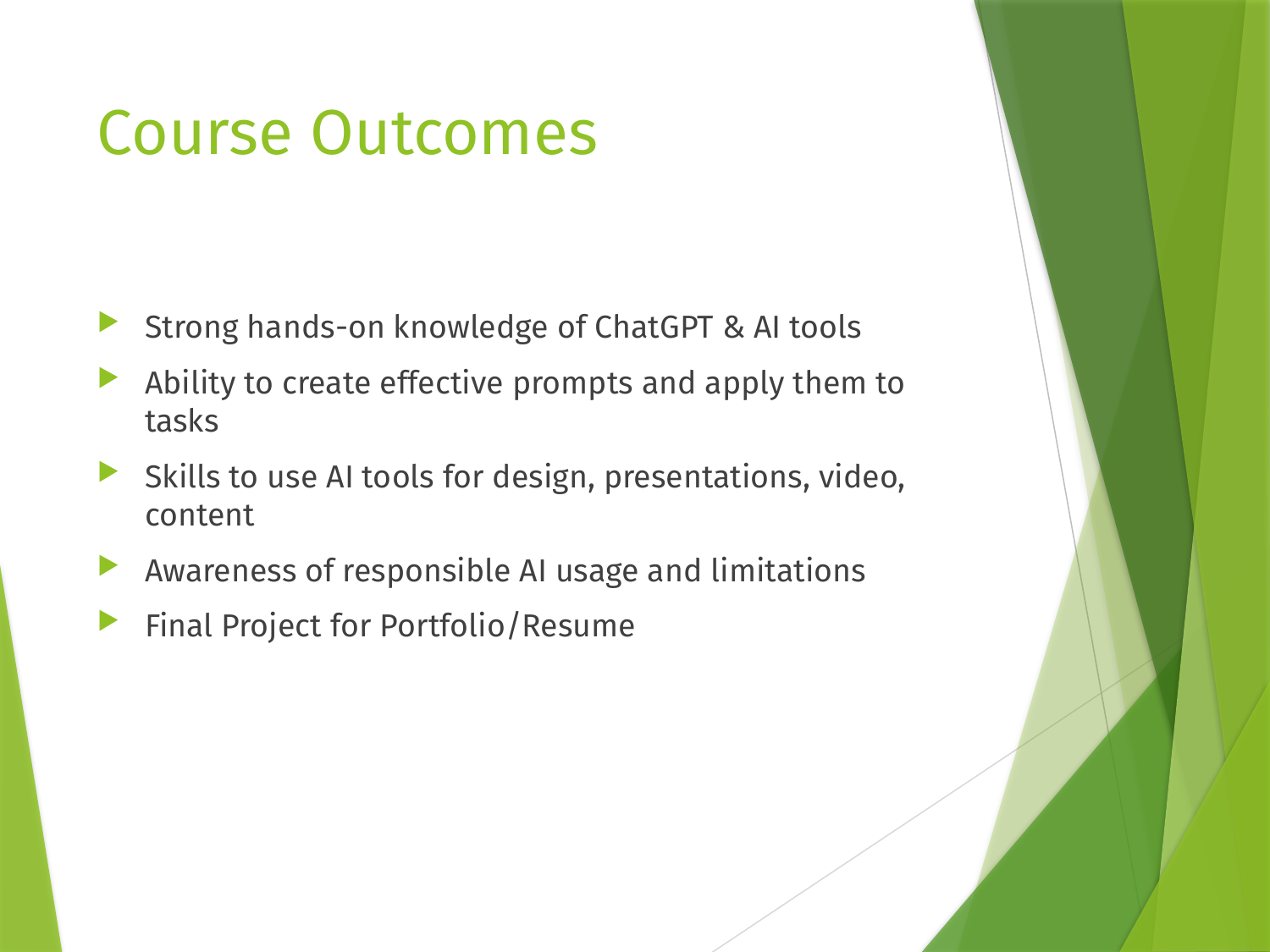

# Course Outcomes
Strong hands-on knowledge of ChatGPT & AI tools
Ability to create effective prompts and apply them to tasks
Skills to use AI tools for design, presentations, video, content
Awareness of responsible AI usage and limitations
Final Project for Portfolio/Resume